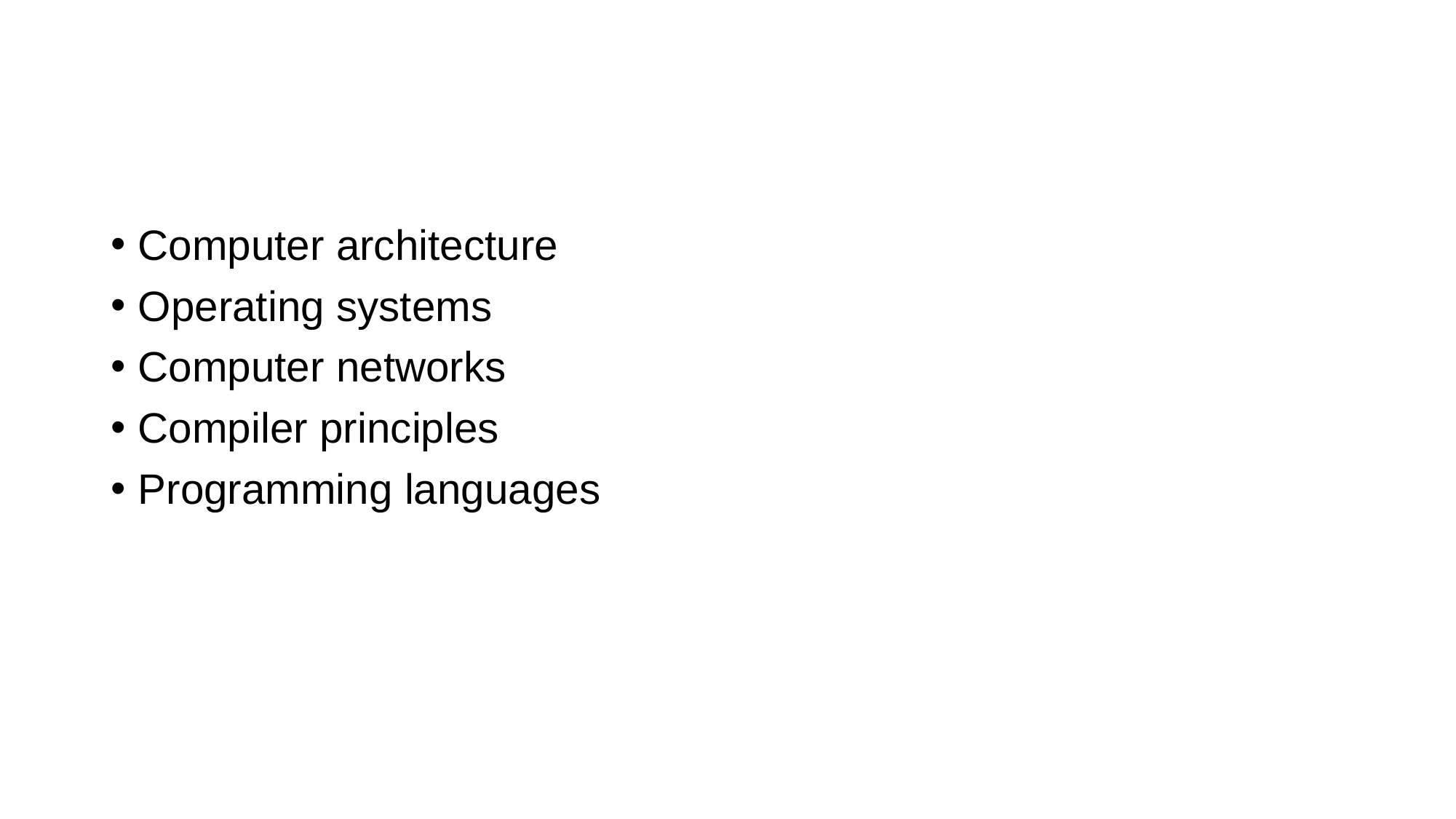

#
Computer architecture
Operating systems
Computer networks
Compiler principles
Programming languages